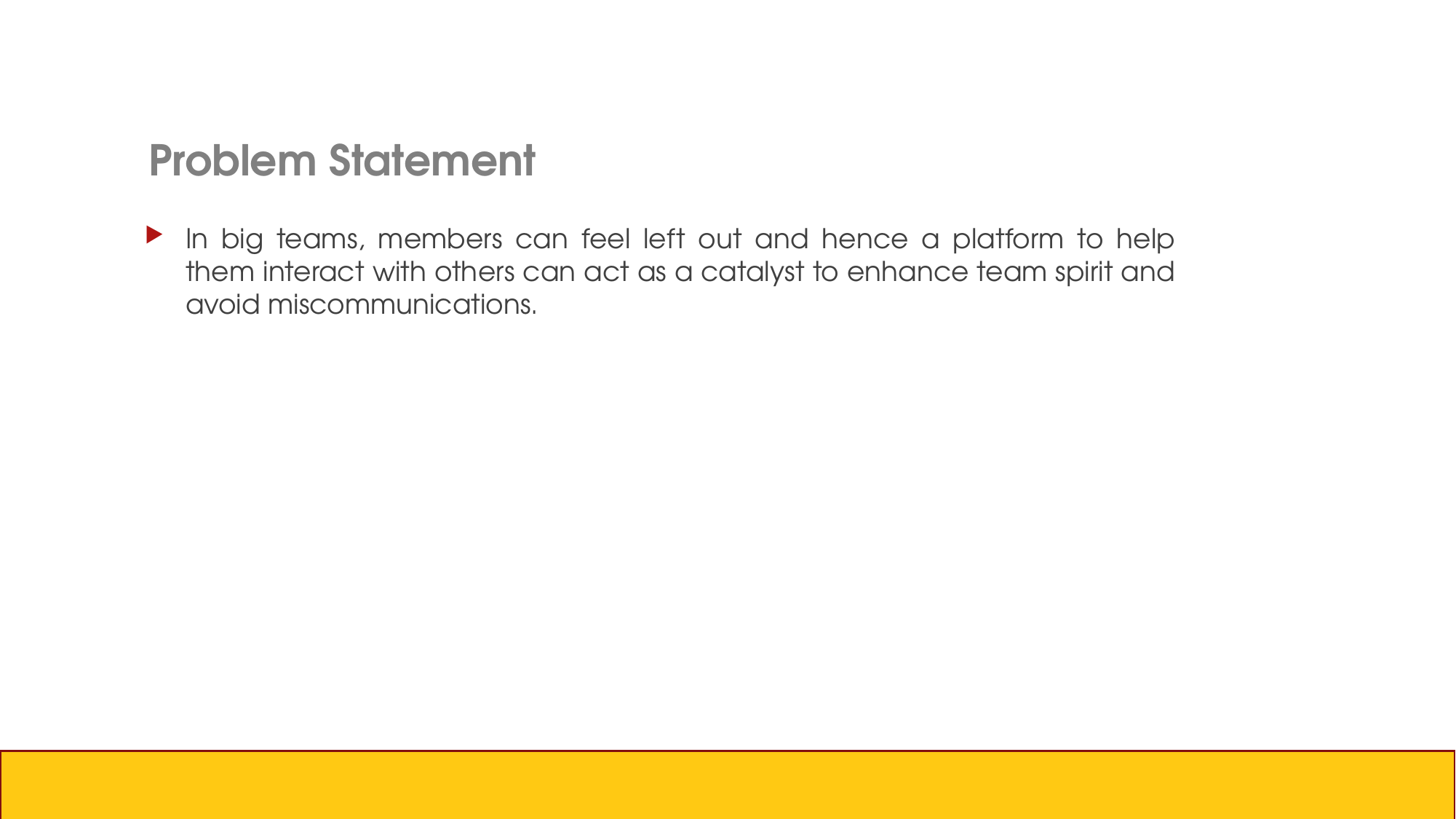

# Problem Statement
In big teams, members can feel left out and hence a platform to help them interact with others can act as a catalyst to enhance team spirit and avoid miscommunications.